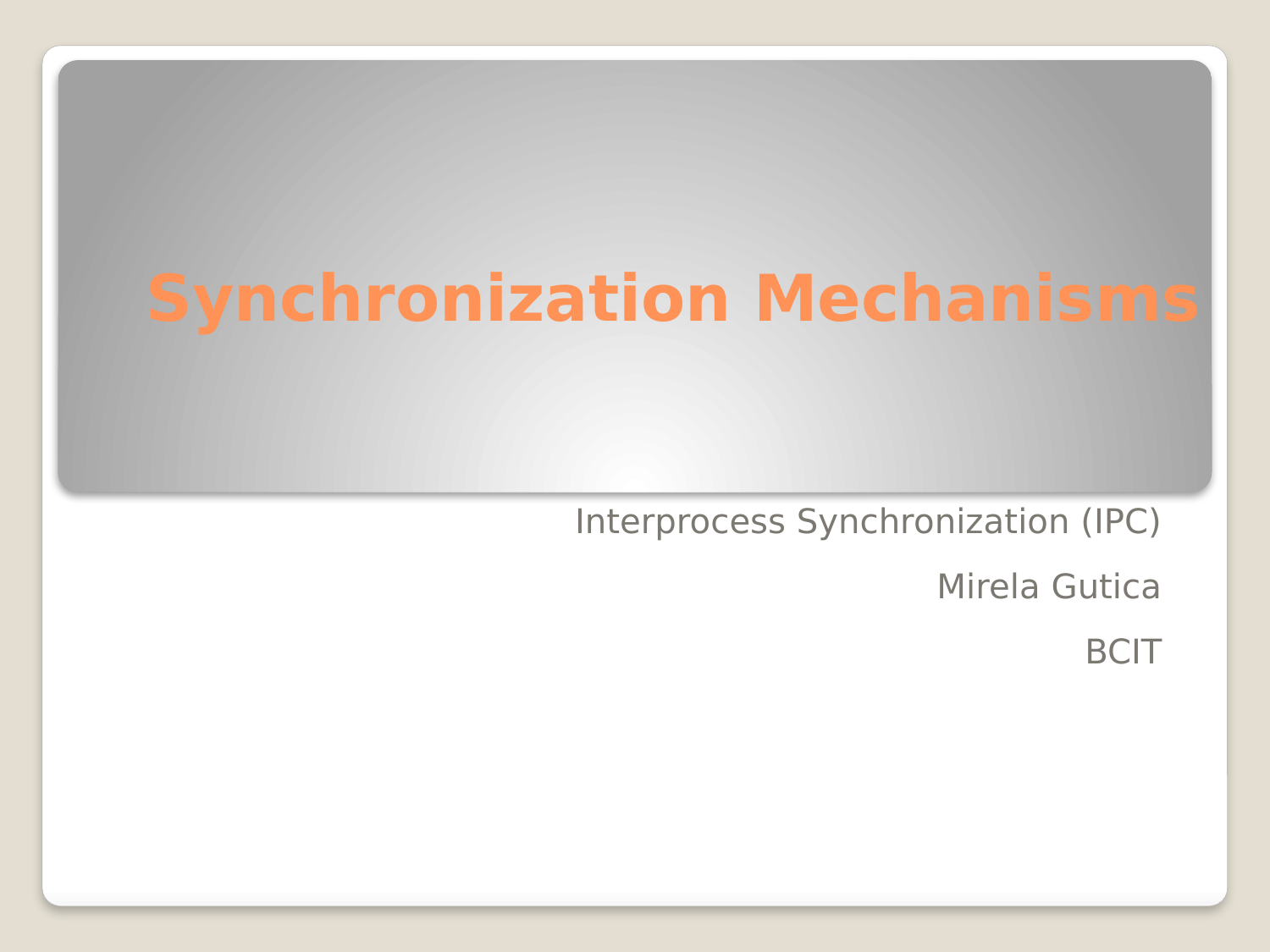

# Synchronization Mechanisms
Interprocess Synchronization (IPC)

Mirela Gutica

BCIT